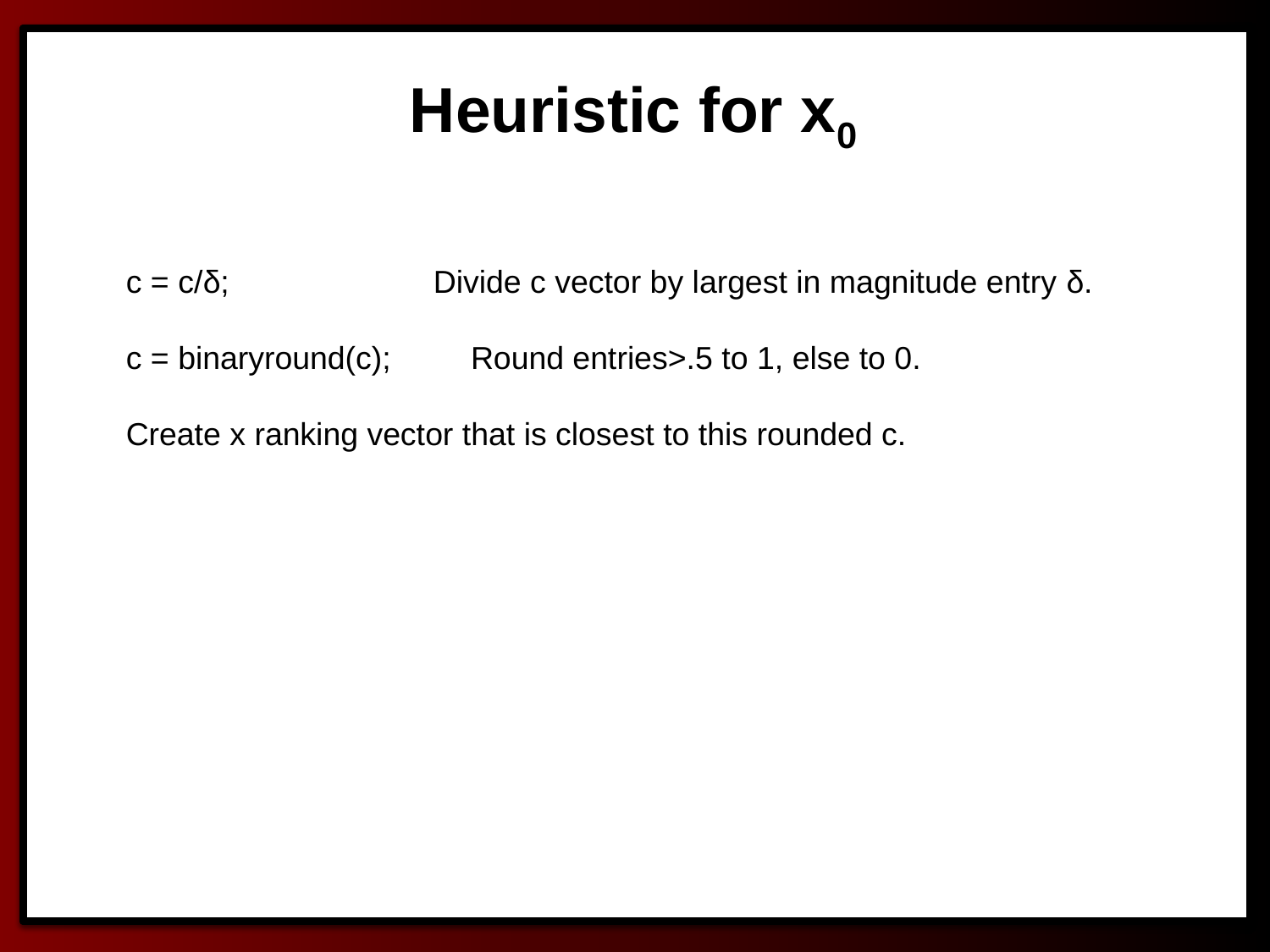

Heuristic for x0
c = c/δ;                       Divide c vector by largest in magnitude entry δ.

c = binaryround(c);         Round entries>.5 to 1, else to 0.

Create x ranking vector that is closest to this rounded c.